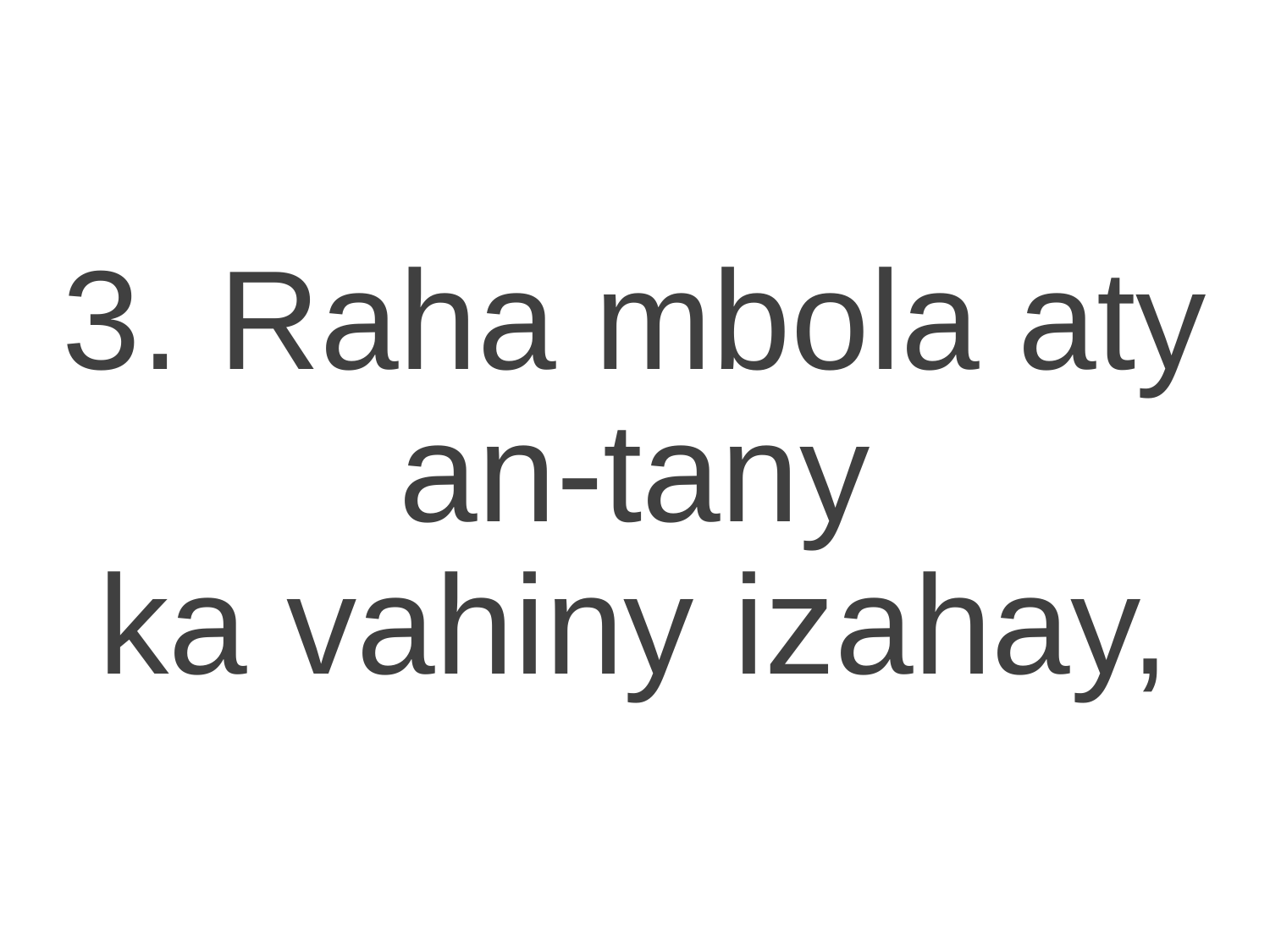

3. Raha mbola aty an-tany
ka vahiny izahay,